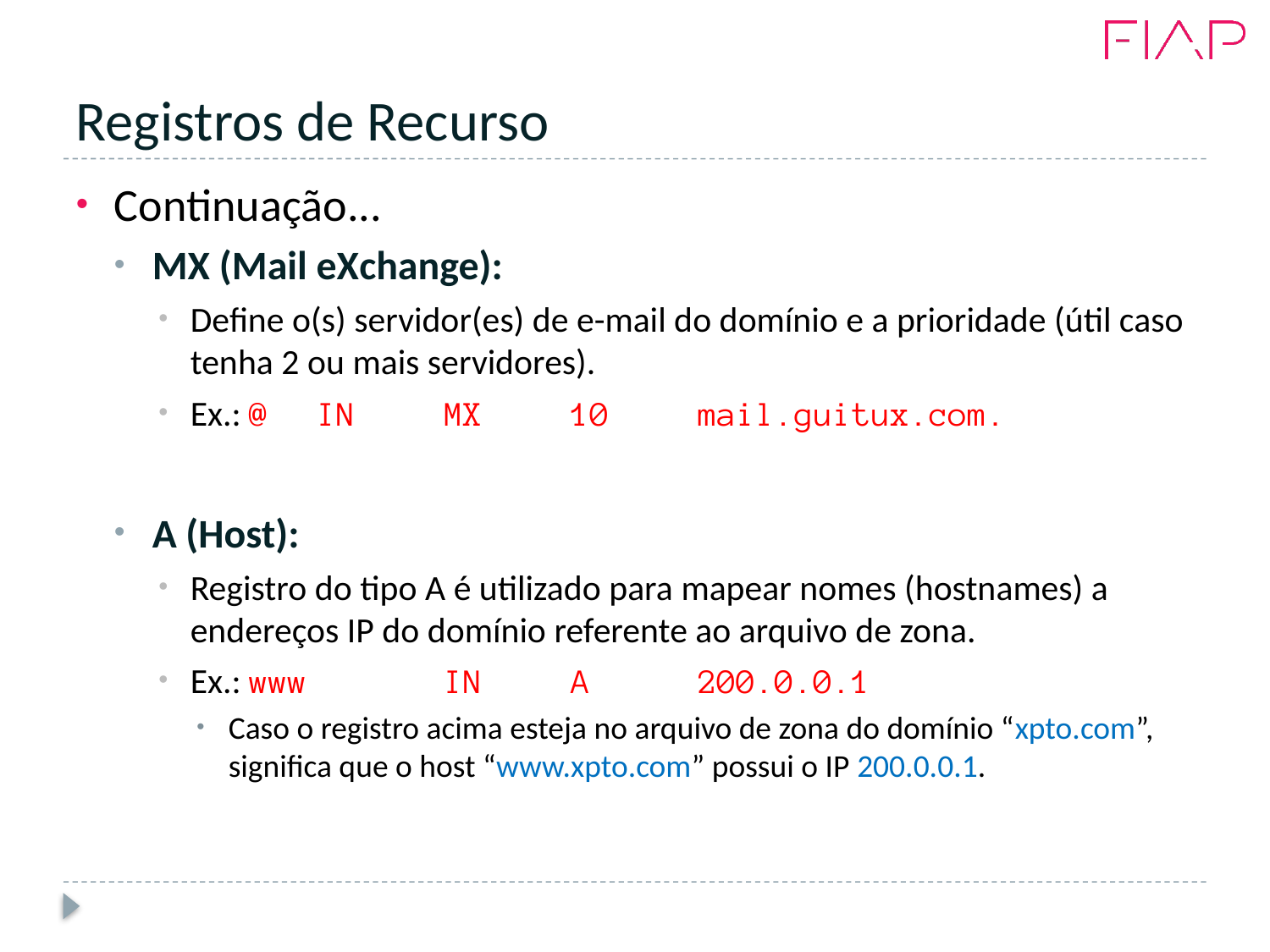

# Registros de Recurso
Continuação...
MX (Mail eXchange):
Define o(s) servidor(es) de e-mail do domínio e a prioridade (útil caso tenha 2 ou mais servidores).
Ex.: @	IN	MX	10	mail.guitux.com.

A (Host):
Registro do tipo A é utilizado para mapear nomes (hostnames) a endereços IP do domínio referente ao arquivo de zona.
Ex.: www		IN	A	200.0.0.1
Caso o registro acima esteja no arquivo de zona do domínio “xpto.com”, significa que o host “www.xpto.com” possui o IP 200.0.0.1.